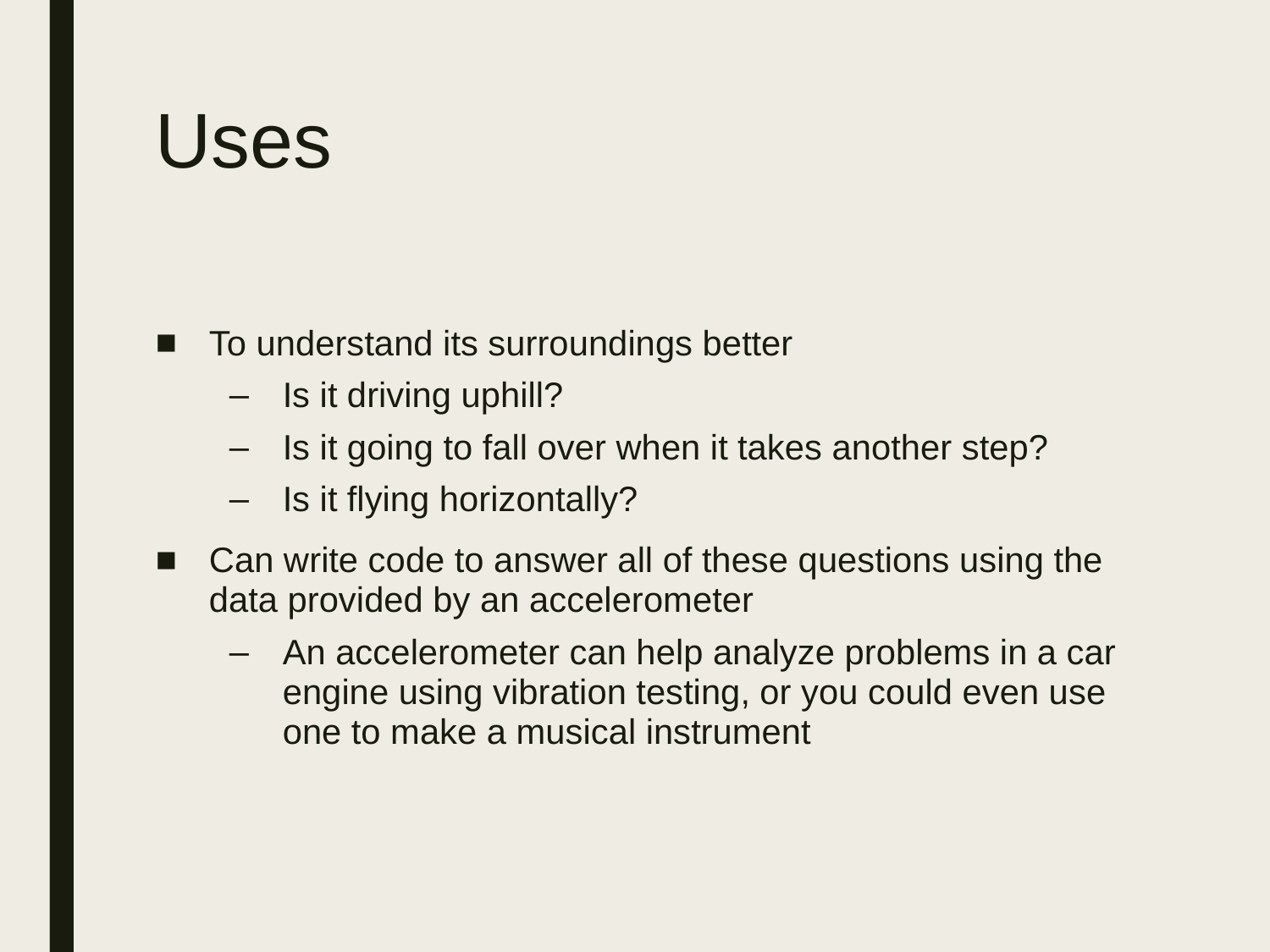

# Uses
To understand its surroundings better
Is it driving uphill?
Is it going to fall over when it takes another step?
Is it flying horizontally?
Can write code to answer all of these questions using the data provided by an accelerometer
An accelerometer can help analyze problems in a car engine using vibration testing, or you could even use one to make a musical instrument